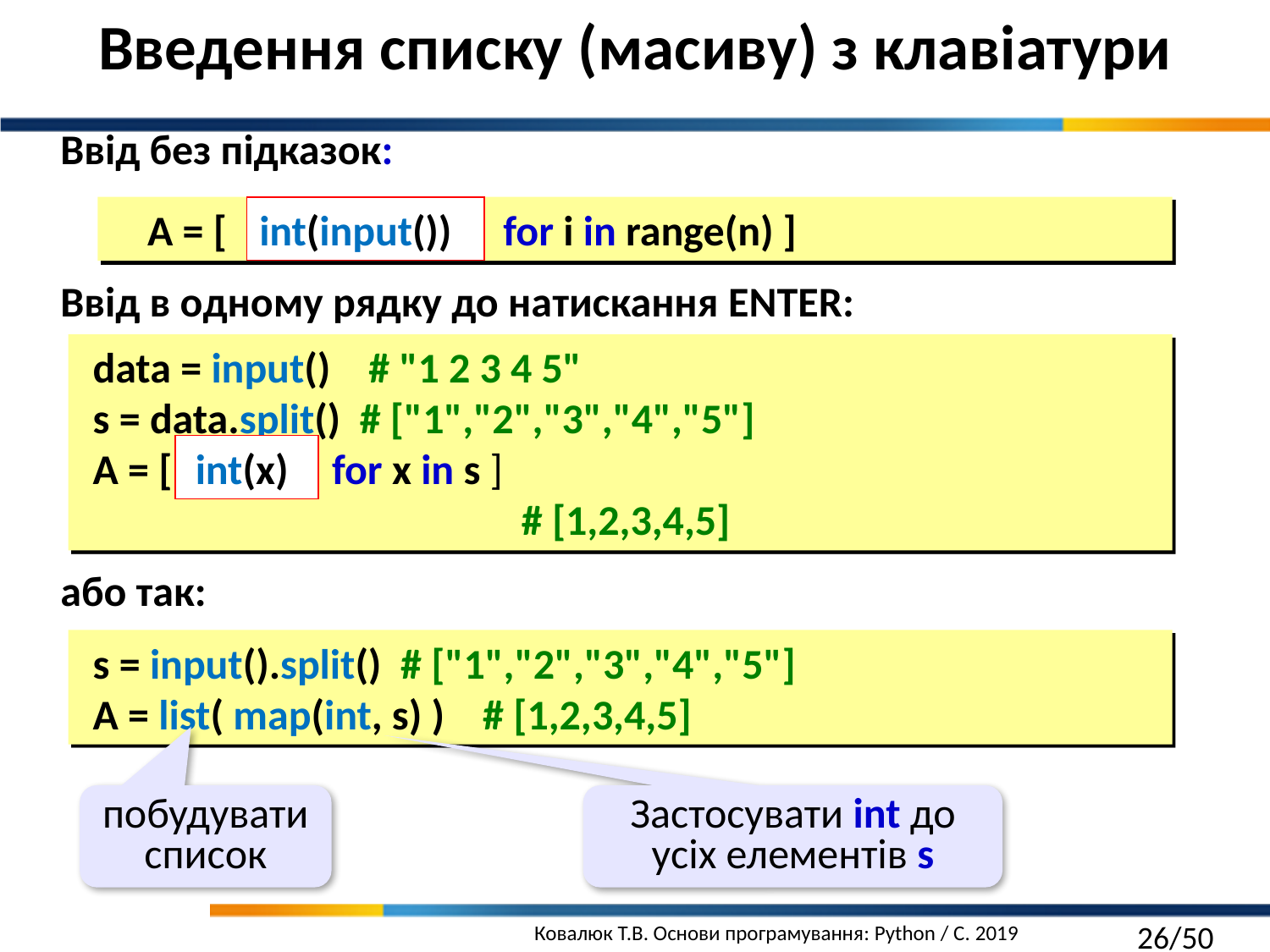

Введення списку (масиву) з клавіатури
Ввід без підказок:

Ввід в одному рядку до натискання ENTER:
A = [                             for i in range(n) ]
int(input())
data = input()    # "1 2 3 4 5"
s = data.split()  # ["1","2","3","4","5"]
A = [ int(x)      for x in s ]
                                             # [1,2,3,4,5]
int(x)
або так:
s = input().split()  # ["1","2","3","4","5"]
A = list( map(int, s) )    # [1,2,3,4,5]
побудуватисписок
Застосувати int до усіх елементів s